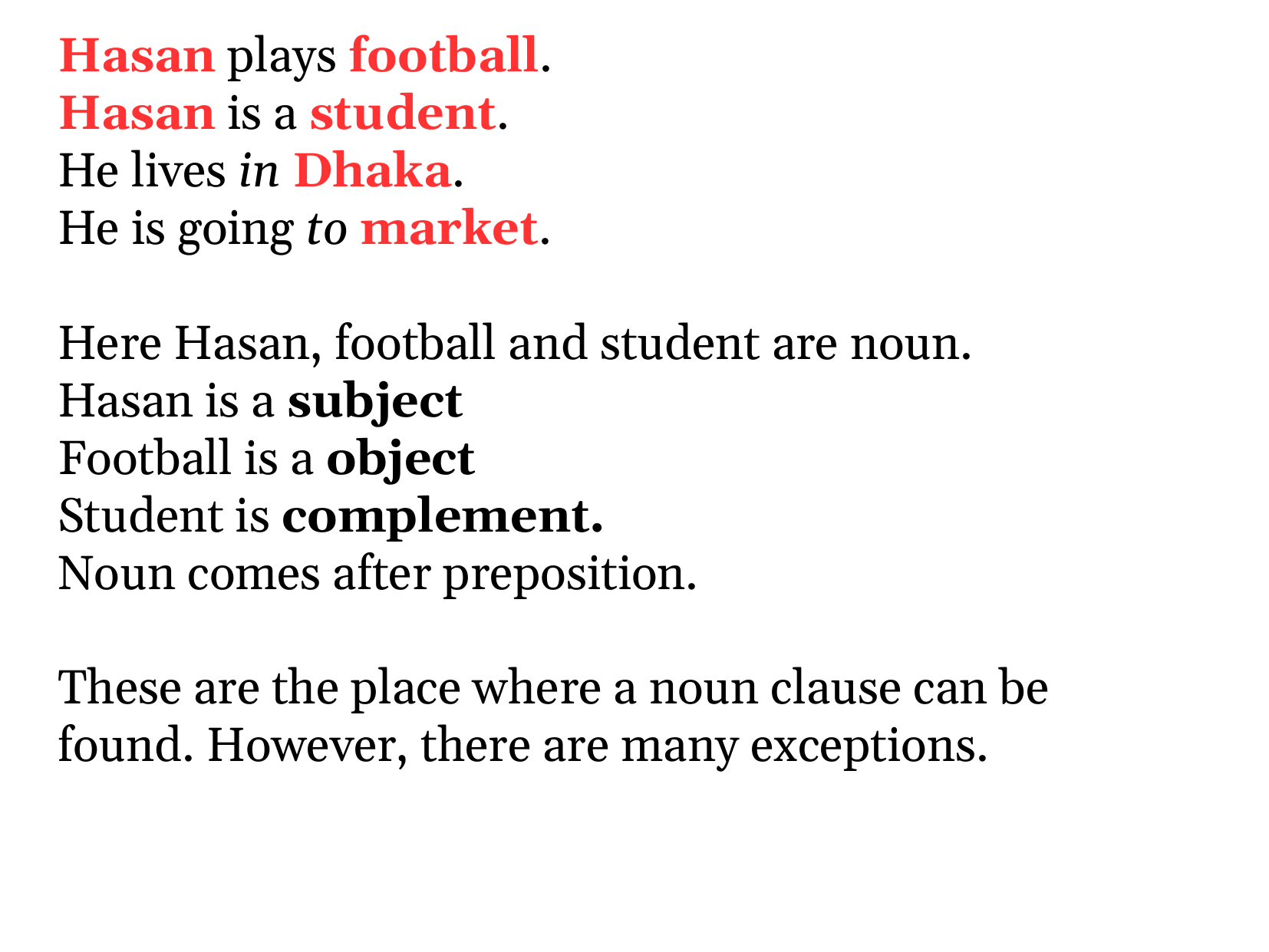

Hasan plays football.
Hasan is a student.
He lives in Dhaka.
He is going to market.

Here Hasan, football and student are noun.
Hasan is a subject
Football is a object
Student is complement.
Noun comes after preposition.

These are the place where a noun clause can be found. However, there are many exceptions.